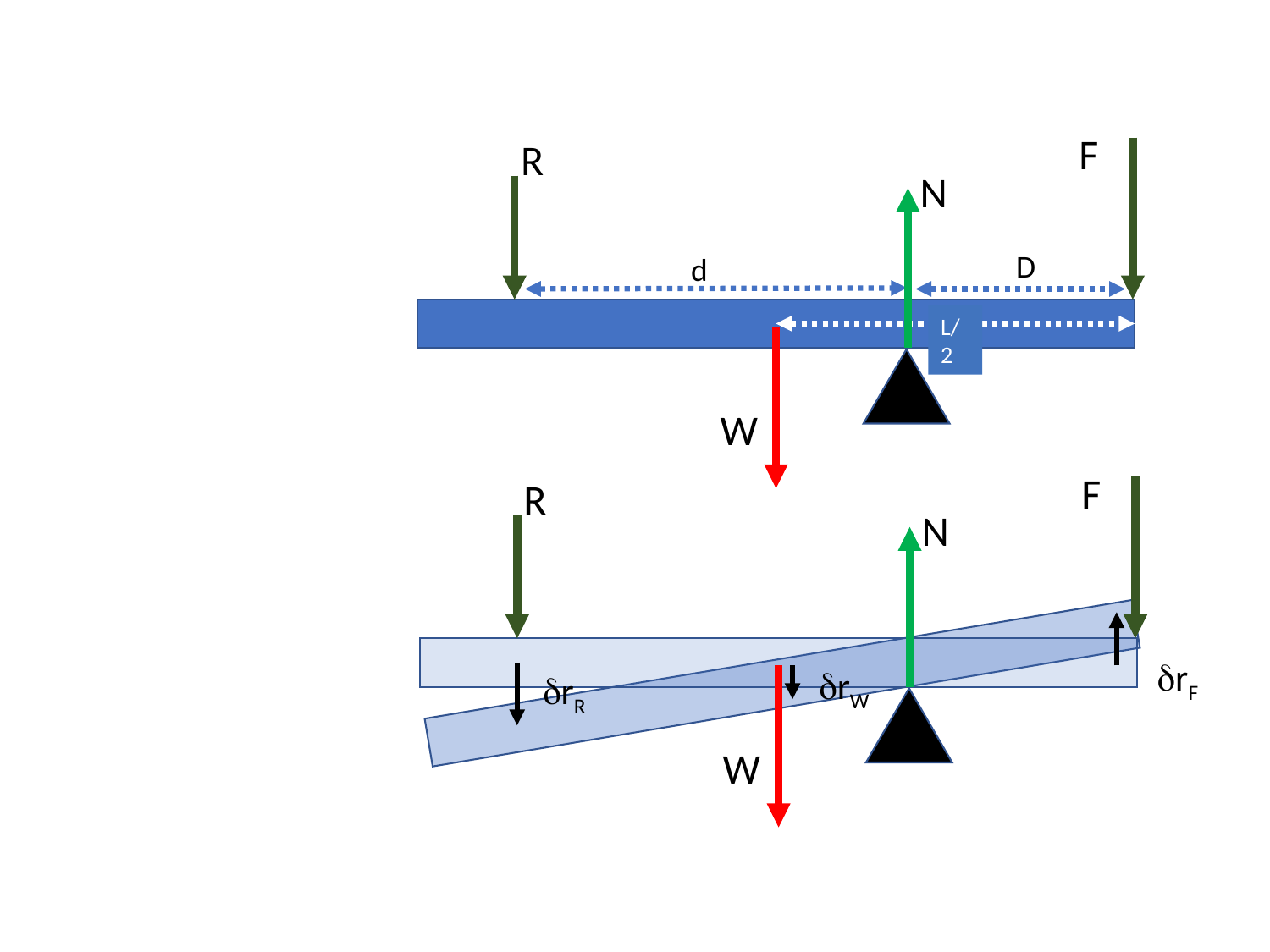

F
R
N
D
d

L/2

W
F
R

δrF
δrW

δrR

W
N